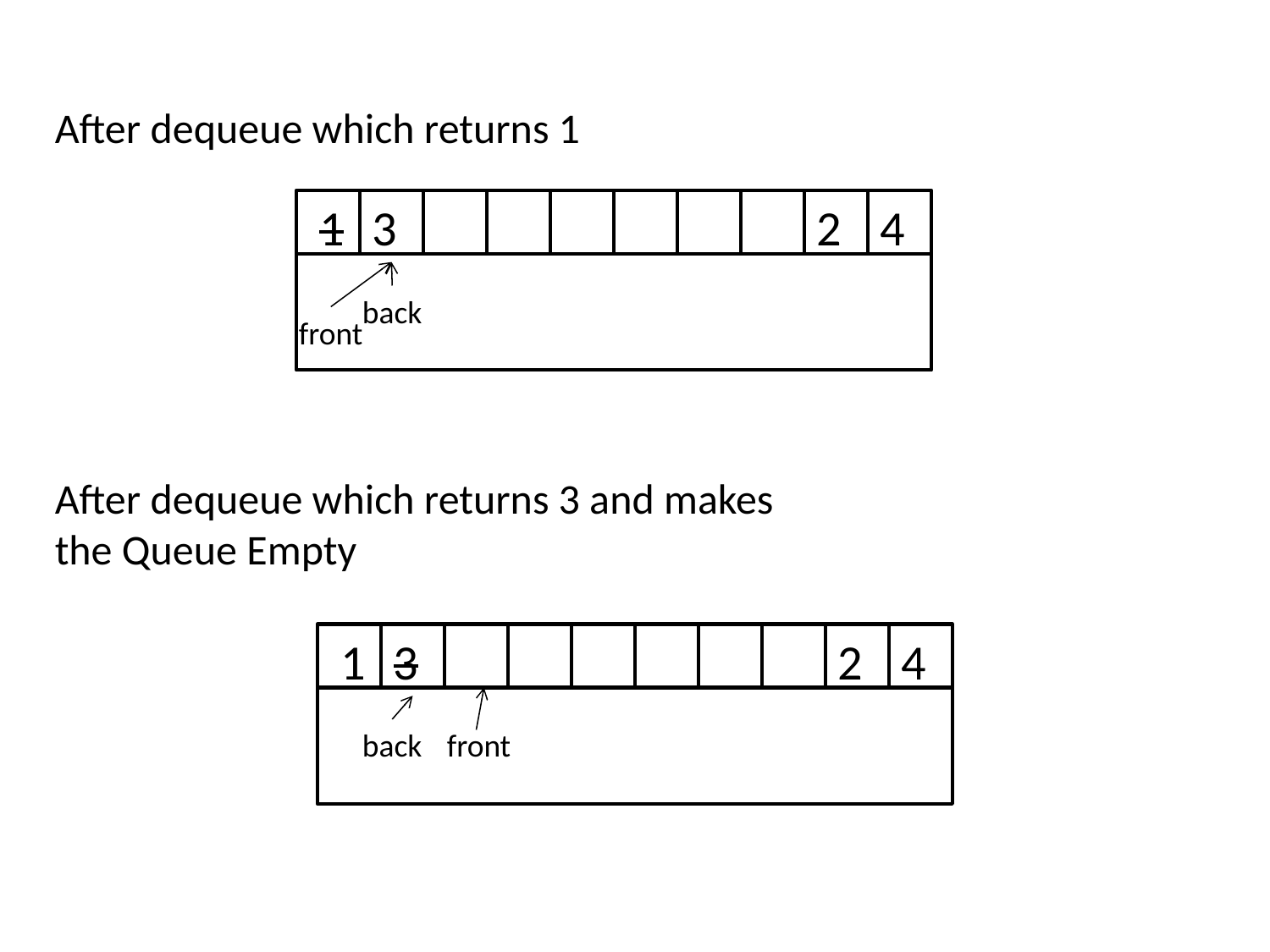

After dequeue which returns 1

1
3
2
4

back
front
After dequeue which returns 3 and makes the Queue Empty

1
3
2
4

back
front